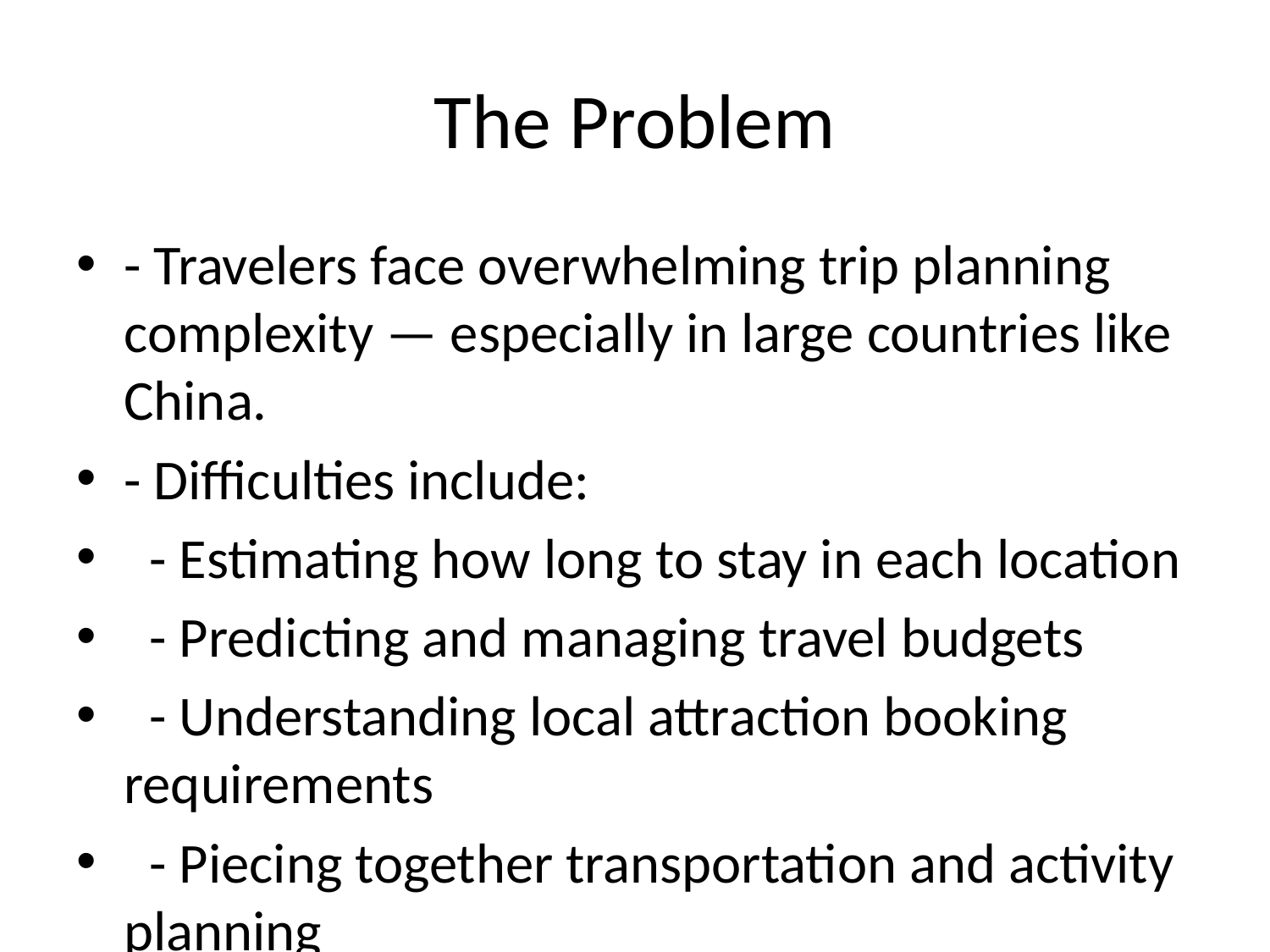

# The Problem
- Travelers face overwhelming trip planning complexity — especially in large countries like China.
- Difficulties include:
  - Estimating how long to stay in each location
  - Predicting and managing travel budgets
  - Understanding local attraction booking requirements
  - Piecing together transportation and activity planning